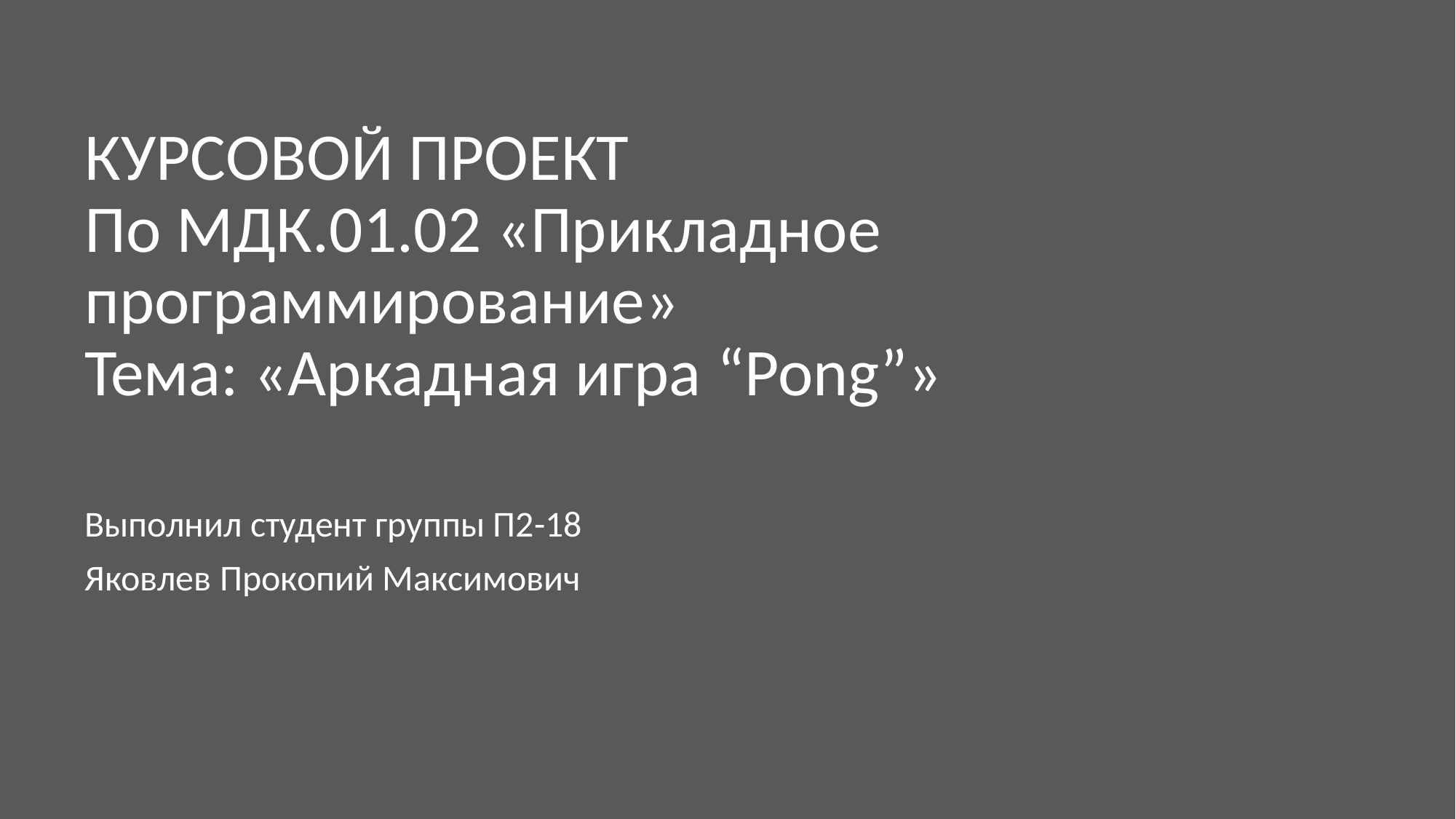

# КУРСОВОЙ ПРОЕКТ По МДК.01.02 «Прикладное программирование» Тема: «Аркадная игра “Pong”»
Выполнил студент группы П2-18
Яковлев Прокопий Максимович